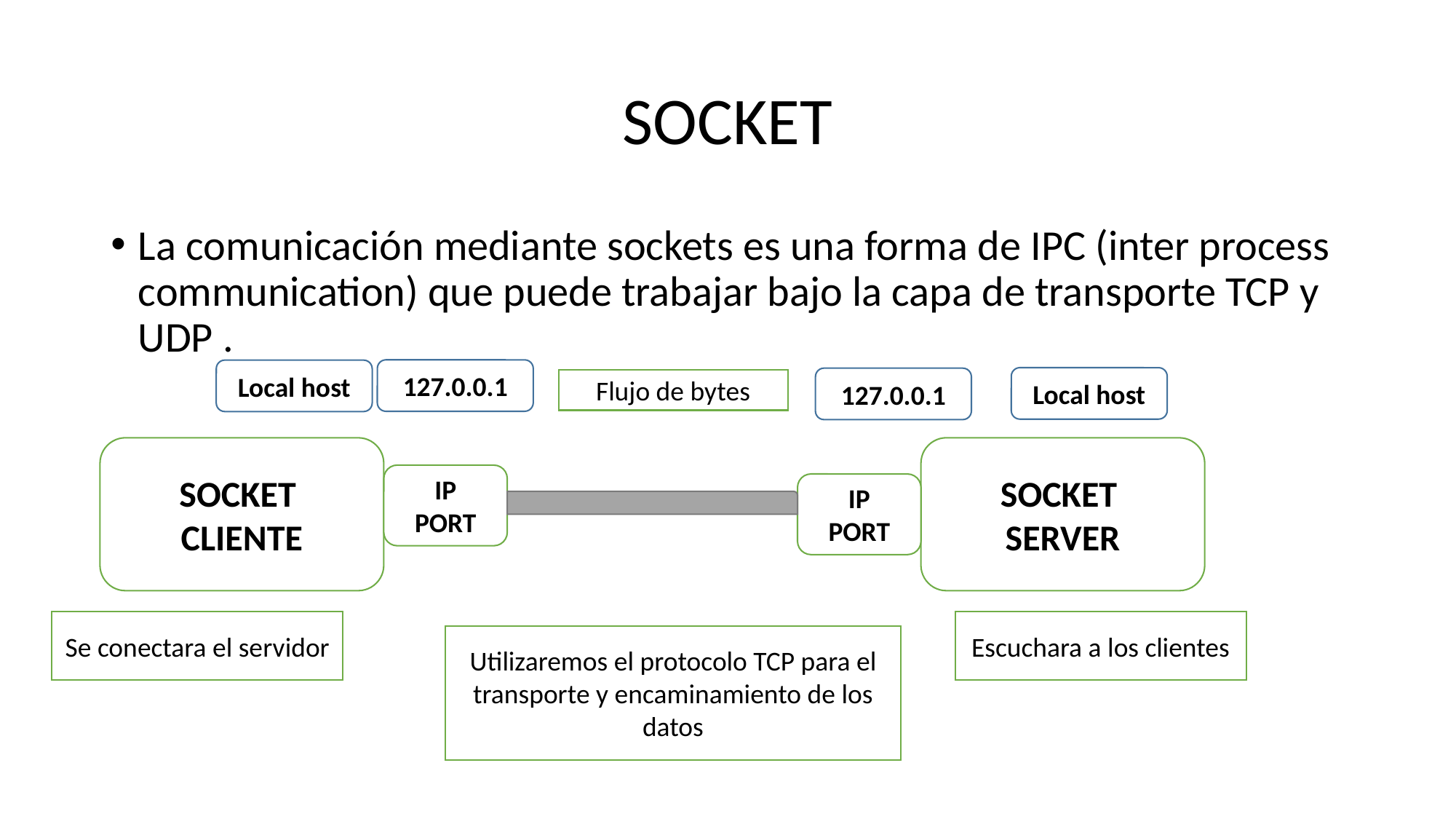

# SOCKET
La comunicación mediante sockets es una forma de IPC (inter process communication) que puede trabajar bajo la capa de transporte TCP y UDP .

127.0.0.1
Local host
Local host
127.0.0.1
Flujo de bytes
SOCKET
CLIENTE
SOCKET
SERVER
IP
PORT
IP
PORT

Escuchara a los clientes
Se conectara el servidor
Utilizaremos el protocolo TCP para el transporte y encaminamiento de los datos